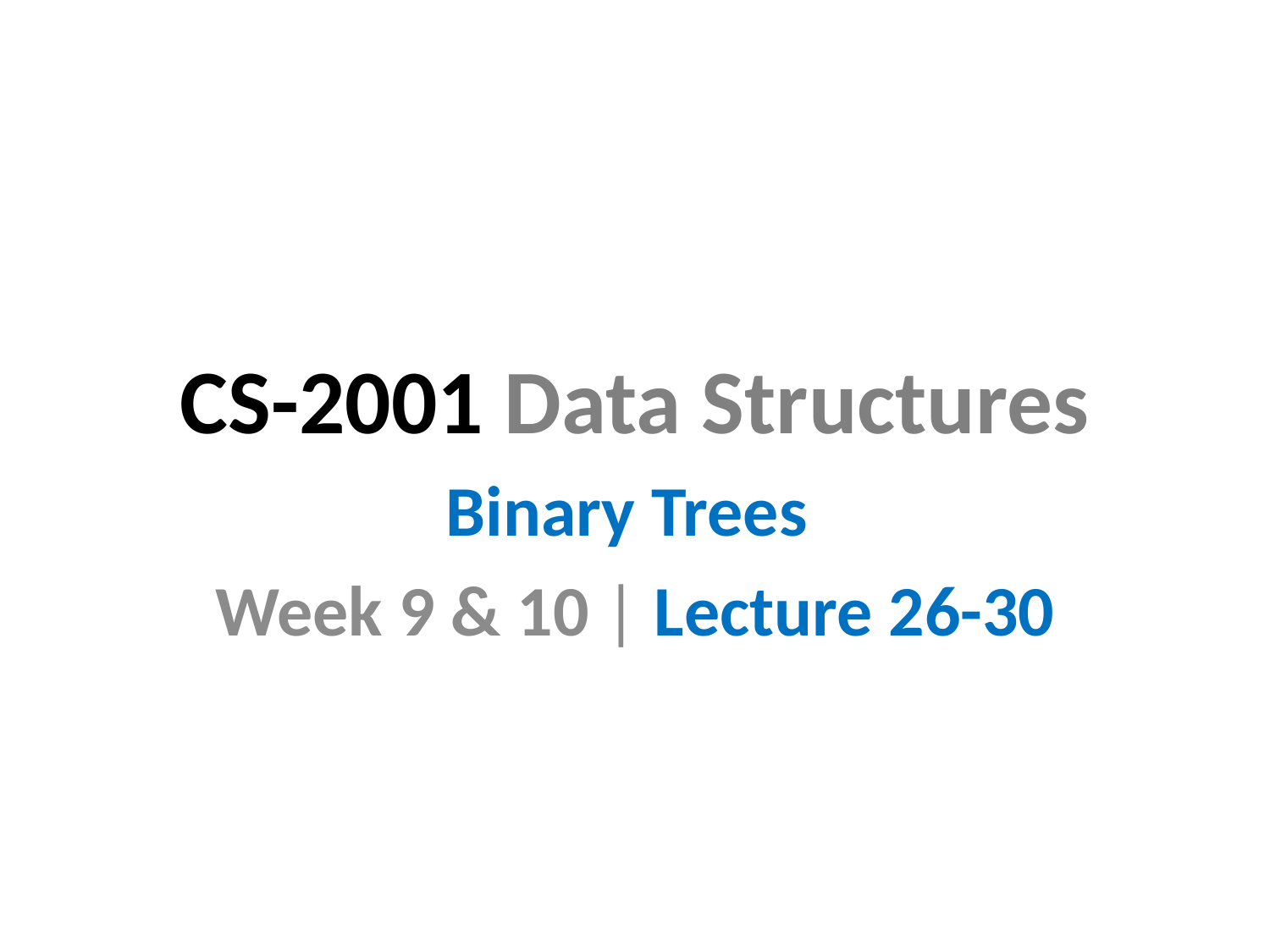

# CS-2001 Data Structures
Binary Trees
Week 9 & 10 | Lecture 26-30